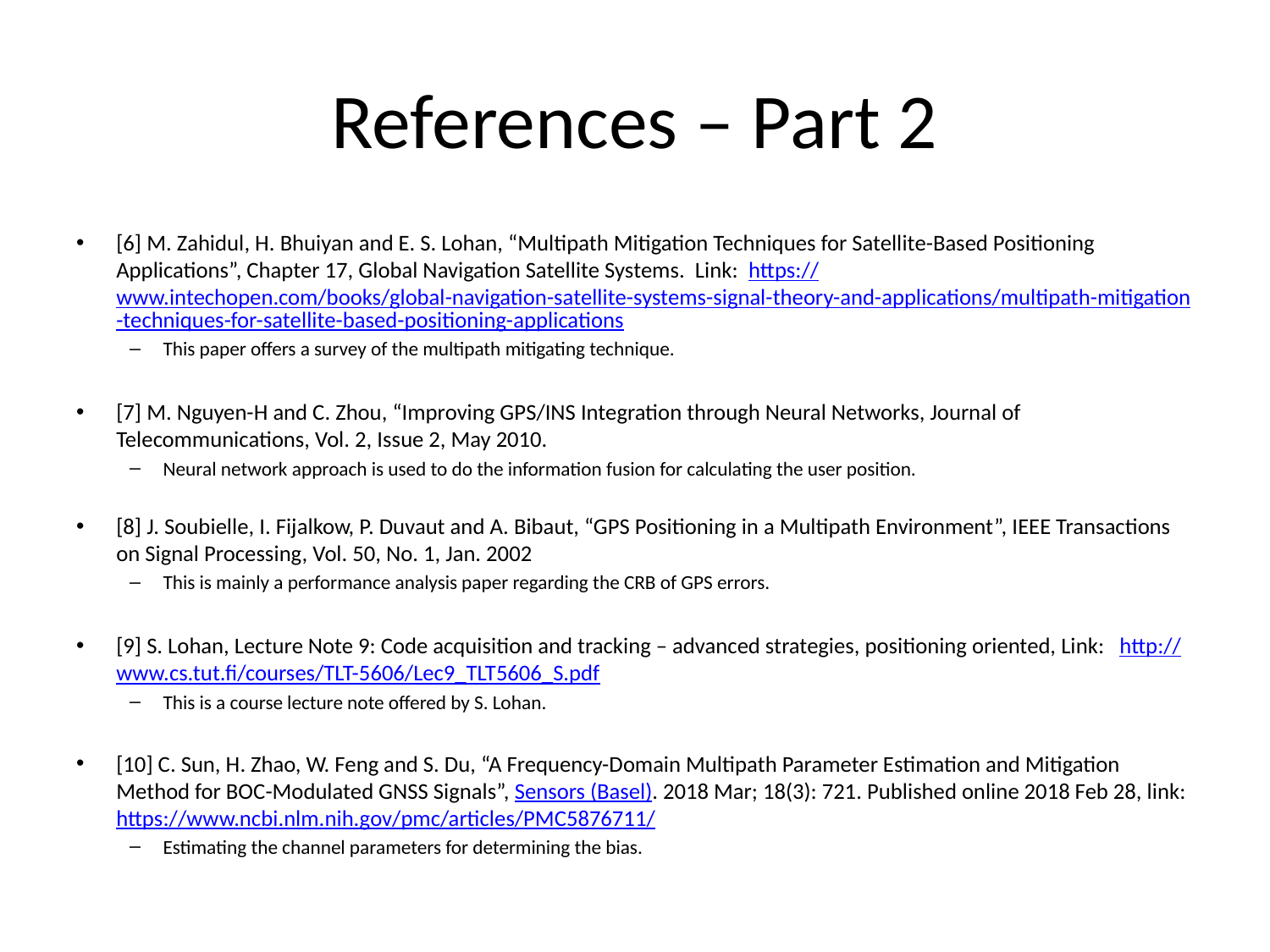

# References – Part 2
[6] M. Zahidul, H. Bhuiyan and E. S. Lohan, “Multipath Mitigation Techniques for Satellite-Based Positioning Applications”, Chapter 17, Global Navigation Satellite Systems.  Link:  https://www.intechopen.com/books/global-navigation-satellite-systems-signal-theory-and-applications/multipath-mitigation-techniques-for-satellite-based-positioning-applications
This paper offers a survey of the multipath mitigating technique.

[7] M. Nguyen-H and C. Zhou, “Improving GPS/INS Integration through Neural Networks, Journal of Telecommunications, Vol. 2, Issue 2, May 2010.
Neural network approach is used to do the information fusion for calculating the user position.

[8] J. Soubielle, I. Fijalkow, P. Duvaut and A. Bibaut, “GPS Positioning in a Multipath Environment”, IEEE Transactions on Signal Processing, Vol. 50, No. 1, Jan. 2002
This is mainly a performance analysis paper regarding the CRB of GPS errors.

[9] S. Lohan, Lecture Note 9: Code acquisition and tracking – advanced strategies, positioning oriented, Link:   http://www.cs.tut.fi/courses/TLT-5606/Lec9_TLT5606_S.pdf
This is a course lecture note offered by S. Lohan.

[10] C. Sun, H. Zhao, W. Feng and S. Du, “A Frequency-Domain Multipath Parameter Estimation and Mitigation Method for BOC-Modulated GNSS Signals”, Sensors (Basel). 2018 Mar; 18(3): 721. Published online 2018 Feb 28, link: https://www.ncbi.nlm.nih.gov/pmc/articles/PMC5876711/
Estimating the channel parameters for determining the bias.